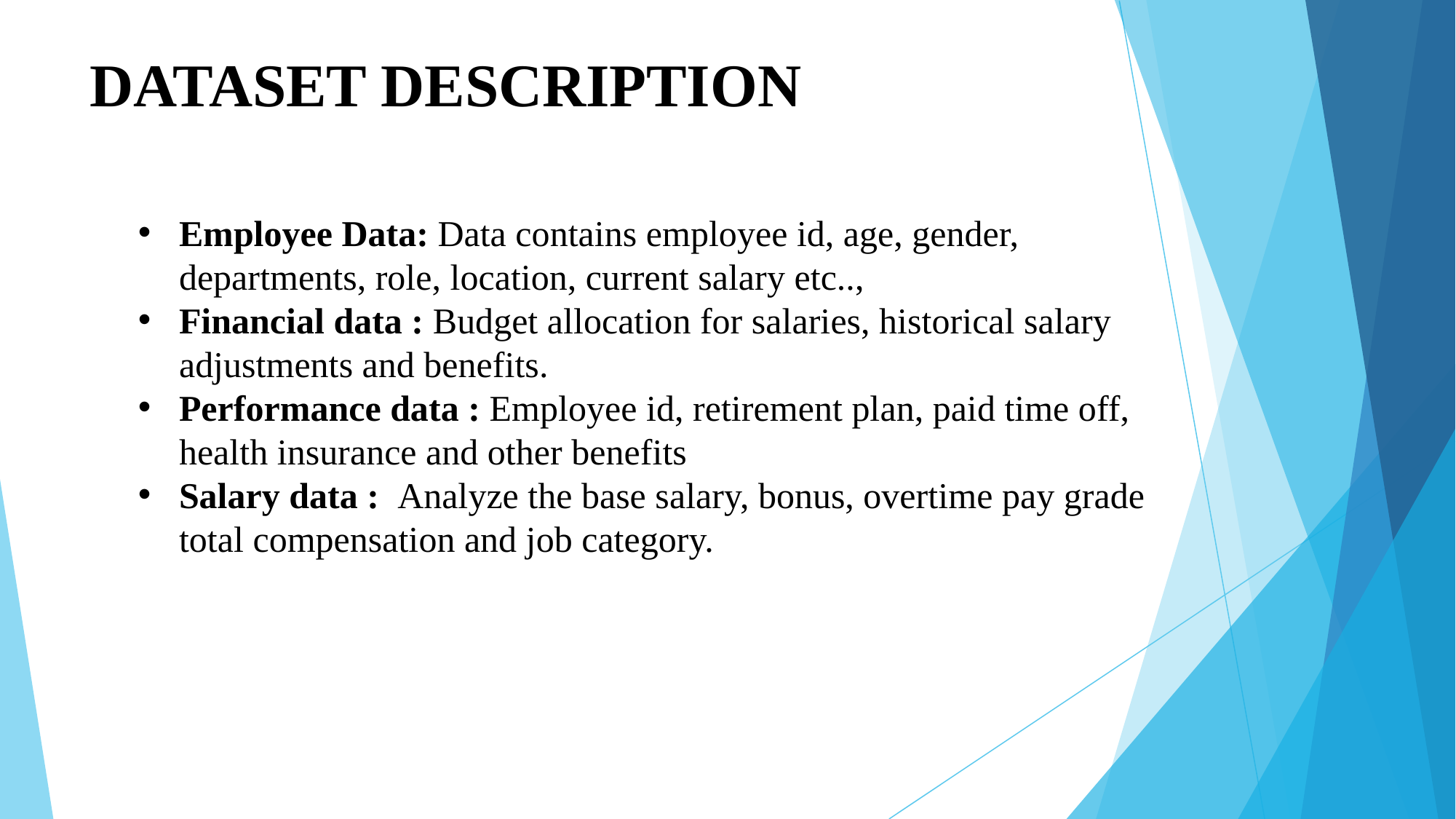

# DATASET DESCRIPTION
Employee Data: Data contains employee id, age, gender, departments, role, location, current salary etc..,
Financial data : Budget allocation for salaries, historical salary adjustments and benefits.
Performance data : Employee id, retirement plan, paid time off, health insurance and other benefits
Salary data :  Analyze the base salary, bonus, overtime pay grade total compensation and job category.